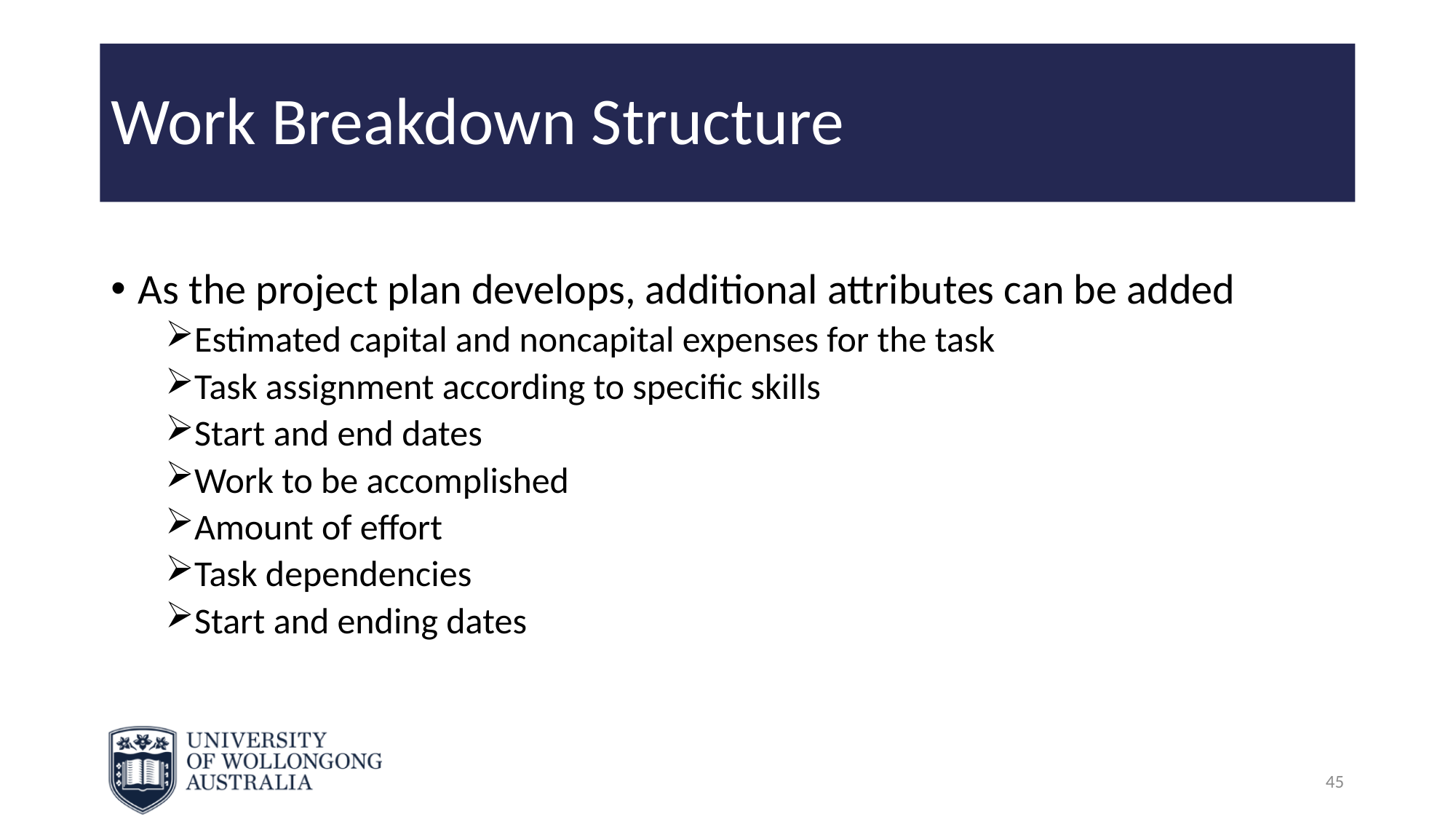

# Work Breakdown Structure
As the project plan develops, additional attributes can be added
Estimated capital and noncapital expenses for the task
Task assignment according to specific skills
Start and end dates
Work to be accomplished
Amount of effort
Task dependencies
Start and ending dates

45